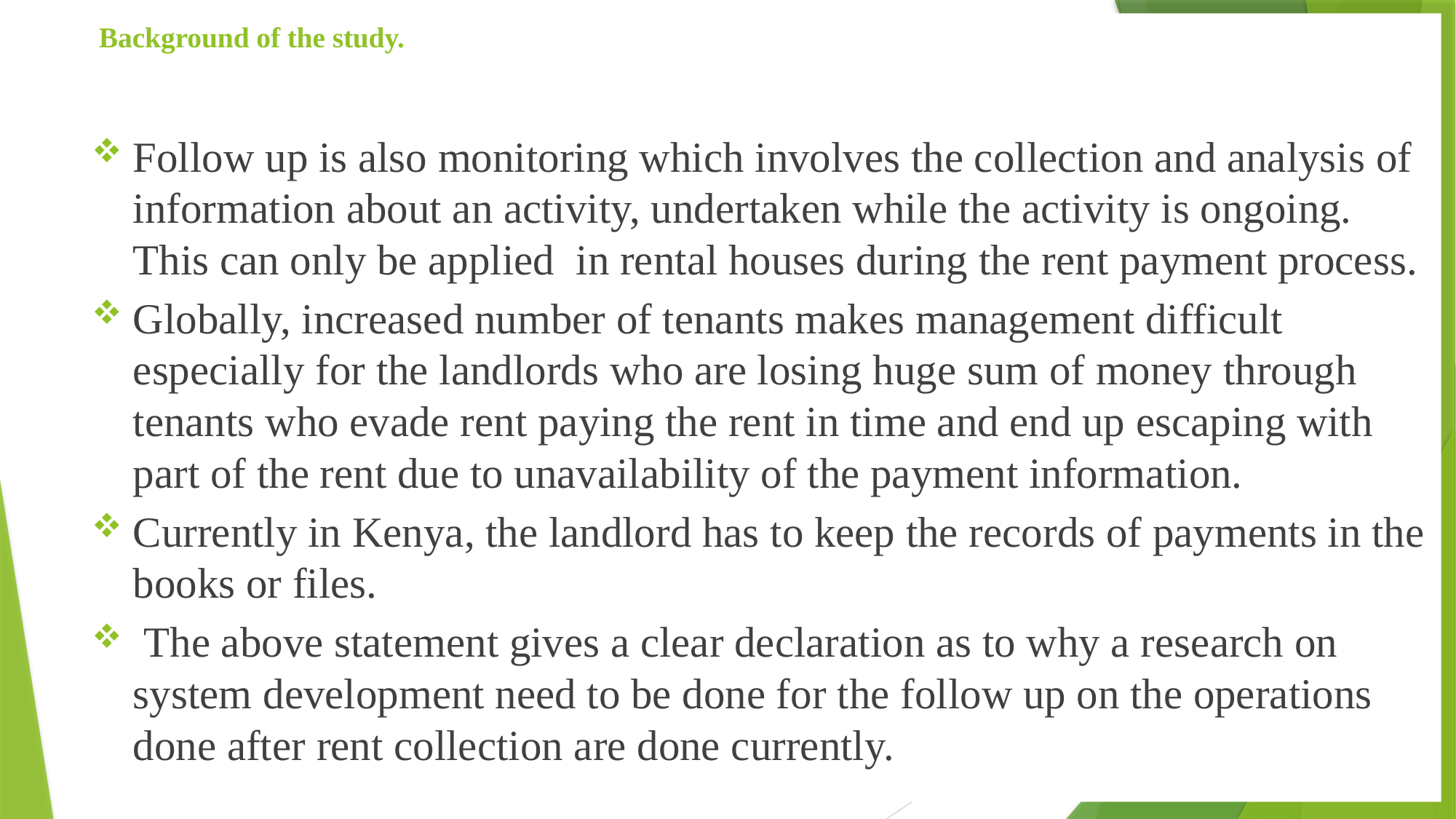

# Background of the study.

Follow up is also monitoring which involves the collection and analysis of information about an activity, undertaken while the activity is ongoing.  This can only be applied  in rental houses during the rent payment process.
Globally, increased number of tenants makes management difficult especially for the landlords who are losing huge sum of money through tenants who evade rent paying the rent in time and end up escaping with part of the rent due to unavailability of the payment information.
Currently in Kenya, the landlord has to keep the records of payments in the books or files.
 The above statement gives a clear declaration as to why a research on system development need to be done for the follow up on the operations done after rent collection are done currently.